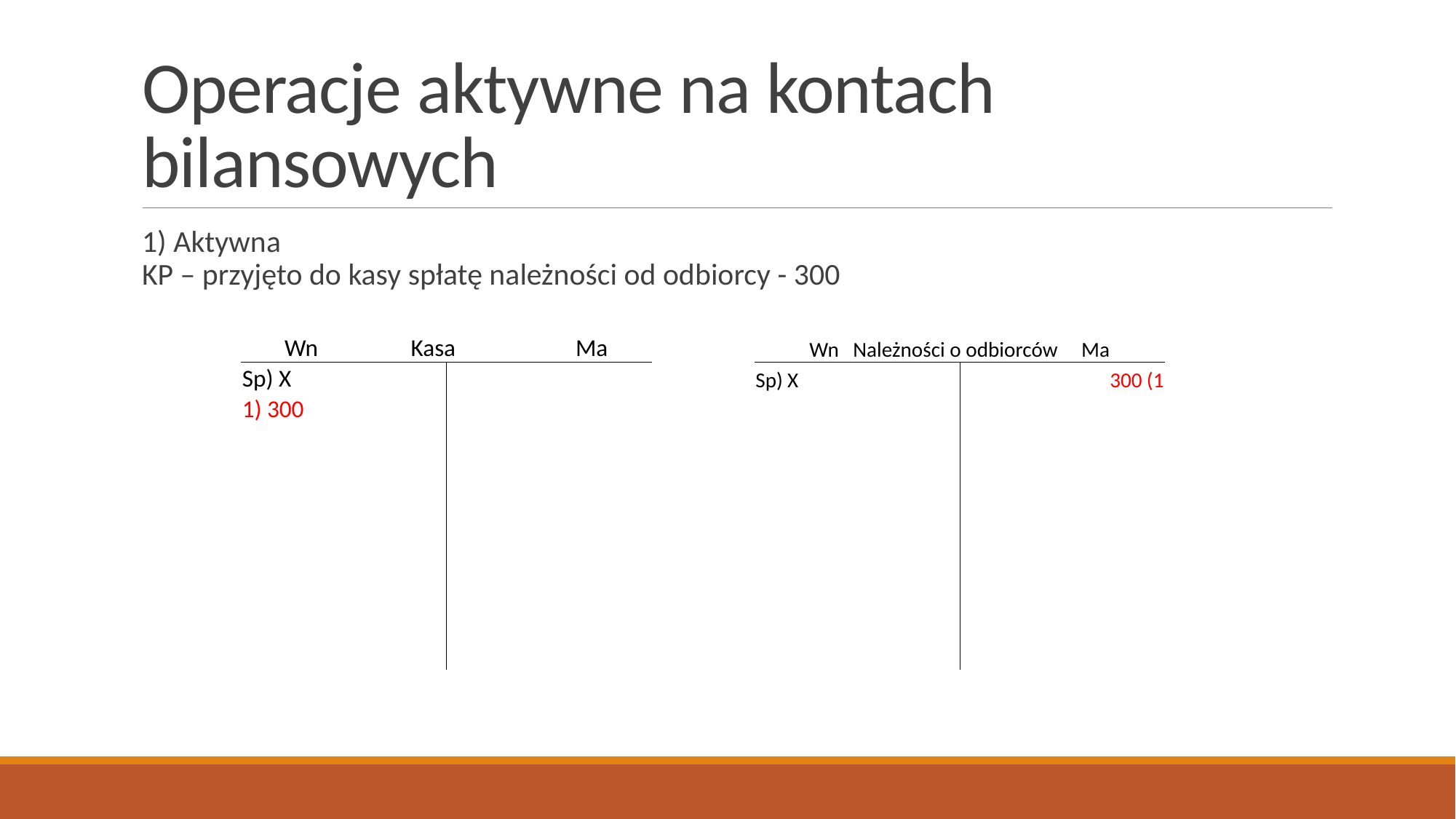

# Operacje aktywne na kontach bilansowych
1) Aktywna
KP – przyjęto do kasy spłatę należności od odbiorcy - 300
|  |  |  |  |  |  |  |  |  |
| --- | --- | --- | --- | --- | --- | --- | --- | --- |
| Wn Kasa Ma |  |  |  |  | Wn Należności o odbiorców Ma |  |  |  |
| Sp) X |  |  |  |  | Sp) X |  | 300 (1 |  |
| 1) 300 |  |  |  |  |  |  |  |  |
|  |  |  |  |  |  |  |  |  |
|  |  |  |  |  |  |  |  |  |
|  |  |  |  |  |  |  |  |  |
|  |  |  |  |  |  |  |  |  |
|  |  |  |  |  |  |  |  |  |
|  |  |  |  |  |  |  |  |  |
|  |  |  |  |  |  |  |  |  |
|  |  |  |  |  |  |  |  |  |
|  |  |  |  |  |  |  |  |  |